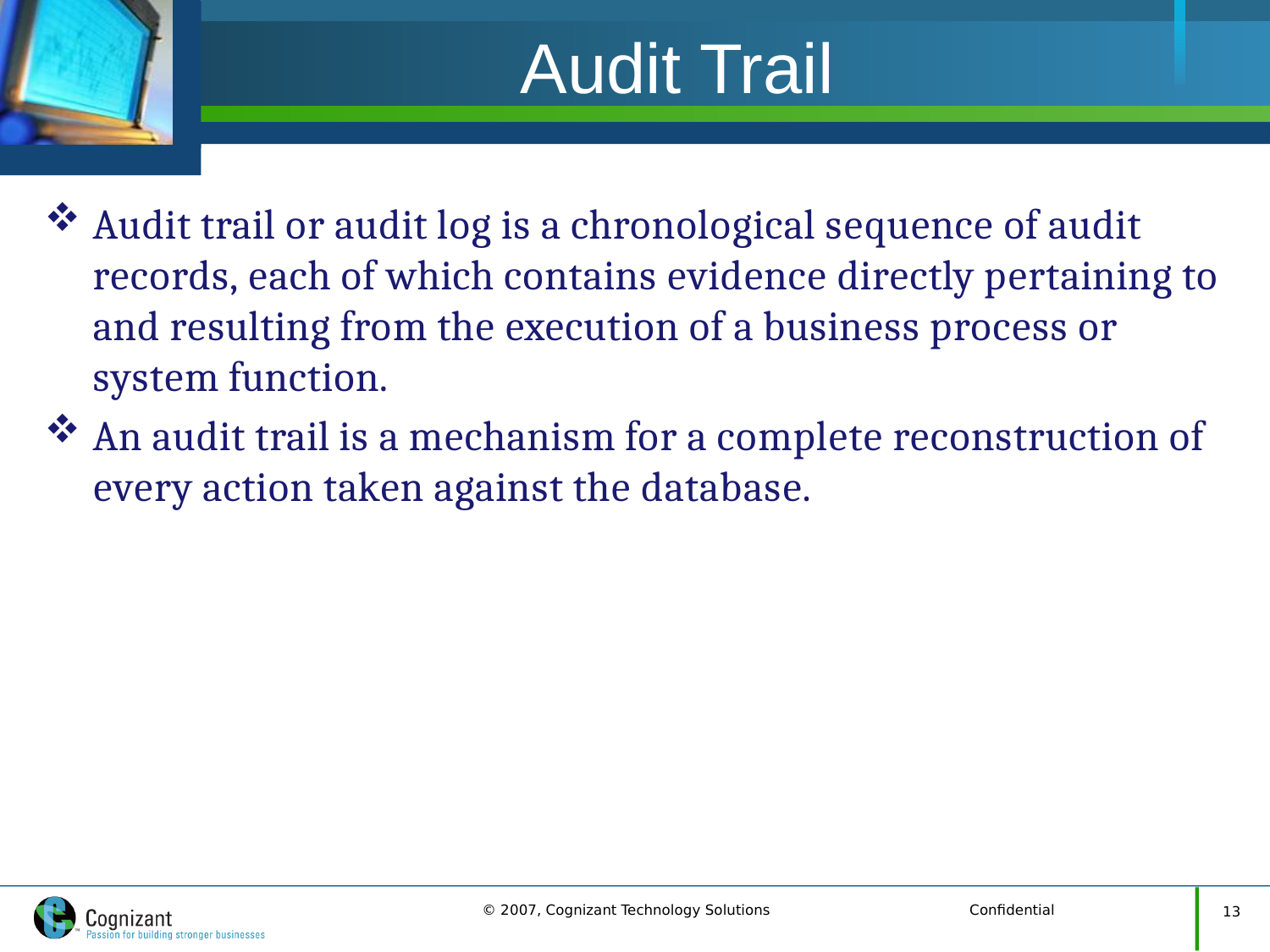

# Audit Trail
Audit trail or audit log is a chronological sequence of audit records, each of which contains evidence directly pertaining to and resulting from the execution of a business process or system function.
An audit trail is a mechanism for a complete reconstruction of every action taken against the database.

13